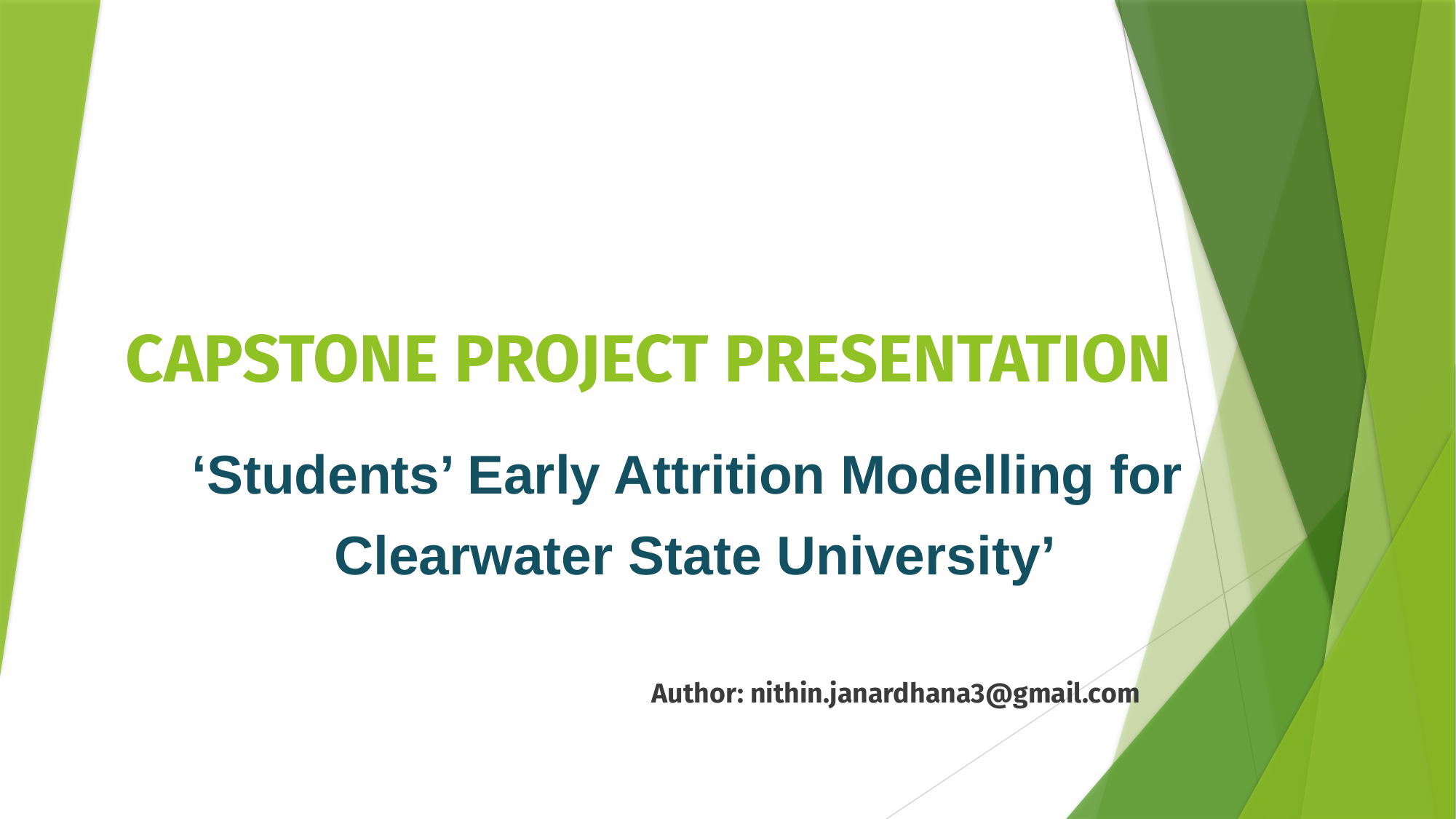

# CAPSTONE PROJECT PRESENTATION
‘Students’ Early Attrition Modelling for
Clearwater State University’

Author: nithin.janardhana3@gmail.com